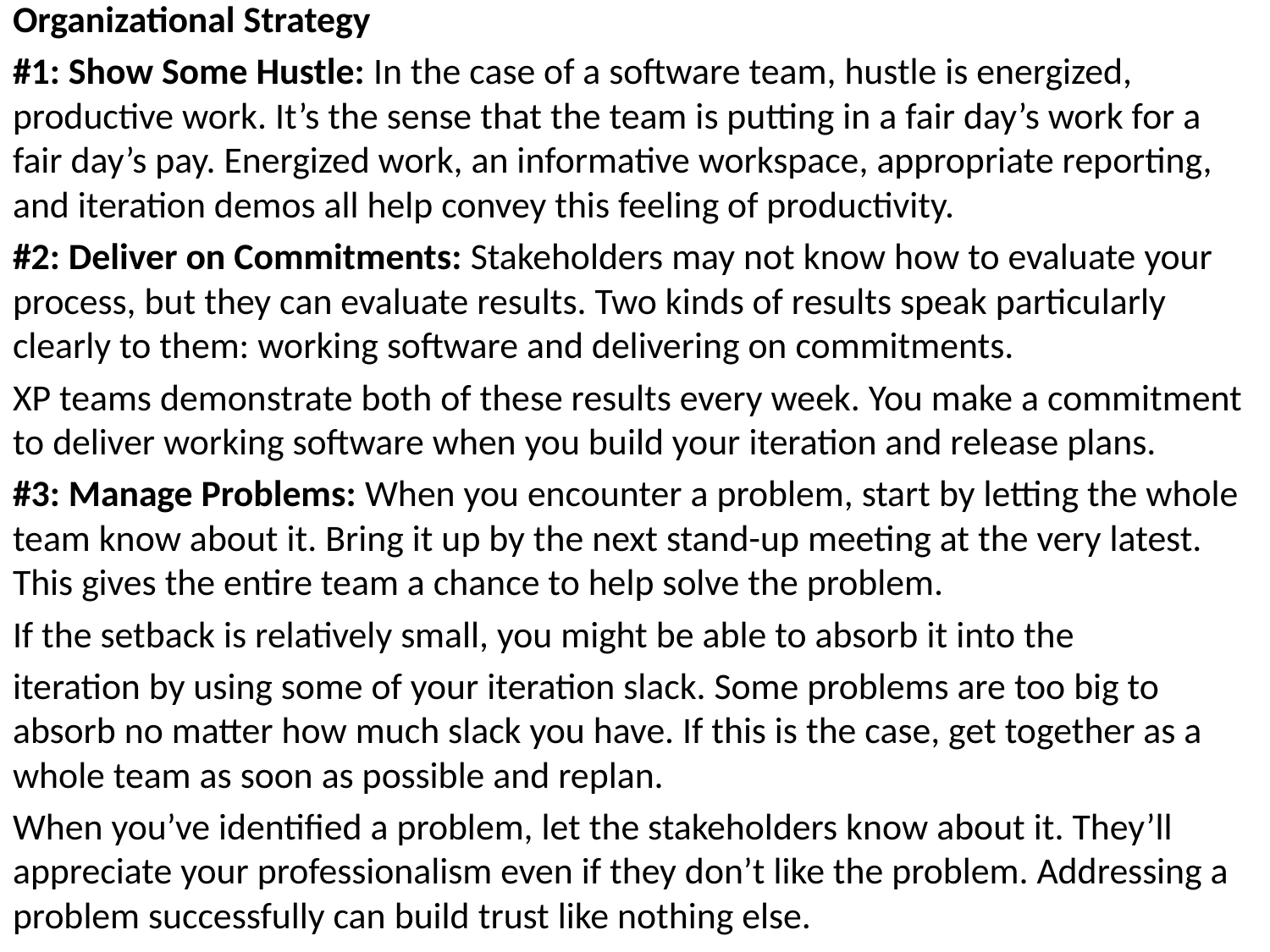

Organizational Strategy
#1: Show Some Hustle: In the case of a software team, hustle is energized, productive work. It’s the sense that the team is putting in a fair day’s work for a fair day’s pay. Energized work, an informative workspace, appropriate reporting, and iteration demos all help convey this feeling of productivity.
#2: Deliver on Commitments: Stakeholders may not know how to evaluate your process, but they can evaluate results. Two kinds of results speak particularly clearly to them: working software and delivering on commitments.
XP teams demonstrate both of these results every week. You make a commitment to deliver working software when you build your iteration and release plans.
#3: Manage Problems: When you encounter a problem, start by letting the whole team know about it. Bring it up by the next stand-up meeting at the very latest. This gives the entire team a chance to help solve the problem.
If the setback is relatively small, you might be able to absorb it into the
iteration by using some of your iteration slack. Some problems are too big to absorb no matter how much slack you have. If this is the case, get together as a whole team as soon as possible and replan.
When you’ve identified a problem, let the stakeholders know about it. They’ll appreciate your professionalism even if they don’t like the problem. Addressing a problem successfully can build trust like nothing else.